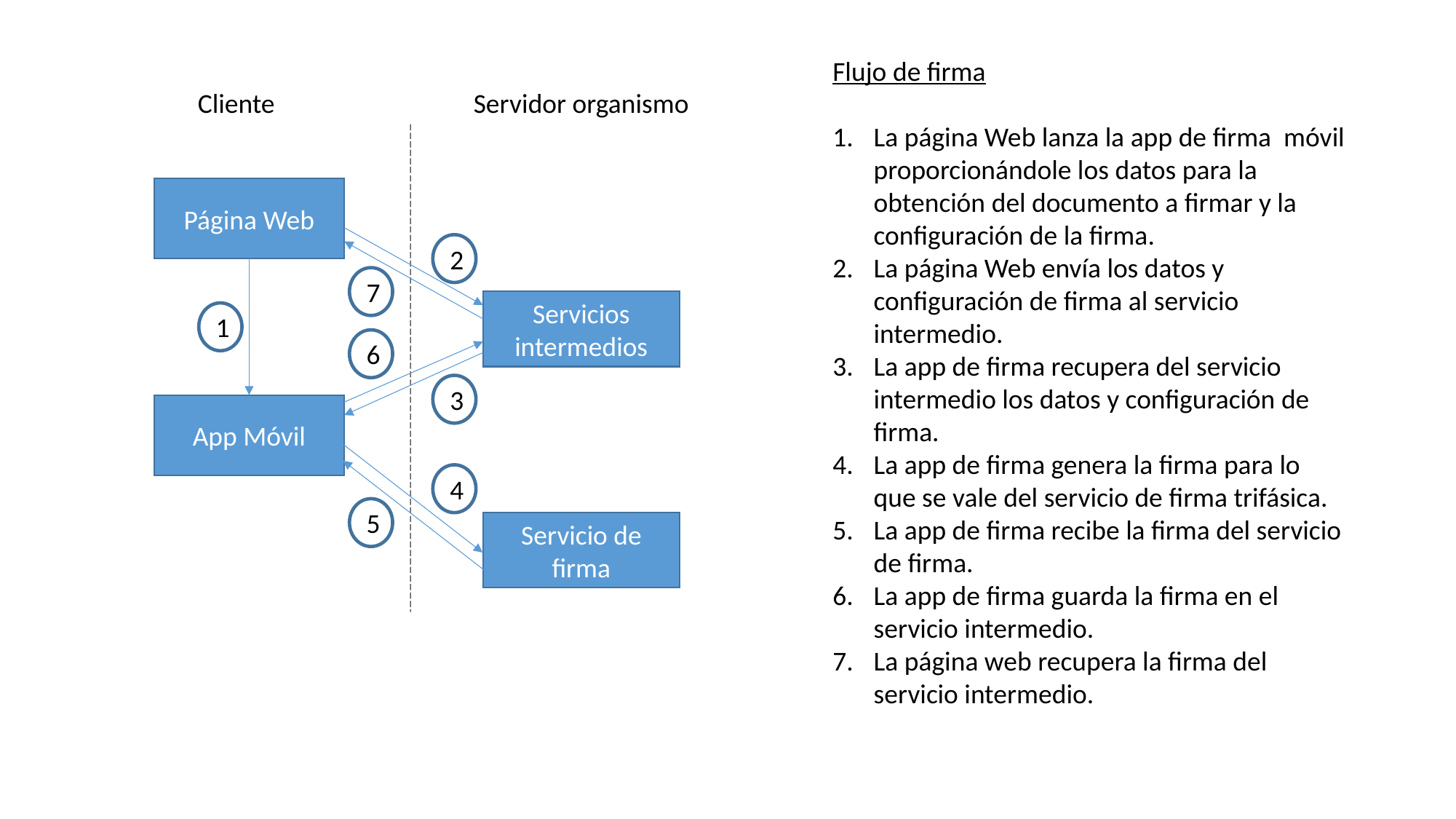

Flujo de firma

La página Web lanza la app de firma  móvil proporcionándole los datos para la obtención del documento a firmar y la configuración de la firma.
La página Web envía los datos y configuración de firma al servicio intermedio.
La app de firma recupera del servicio intermedio los datos y configuración de firma.
La app de firma genera la firma para lo que se vale del servicio de firma trifásica.
La app de firma recibe la firma del servicio de firma.
La app de firma guarda la firma en el servicio intermedio.
La página web recupera la firma del servicio intermedio.
Cliente
Servidor organismo
Página Web
2
7
Servicios intermedios
1
6
3
App Móvil
4
5
Servicio de firma